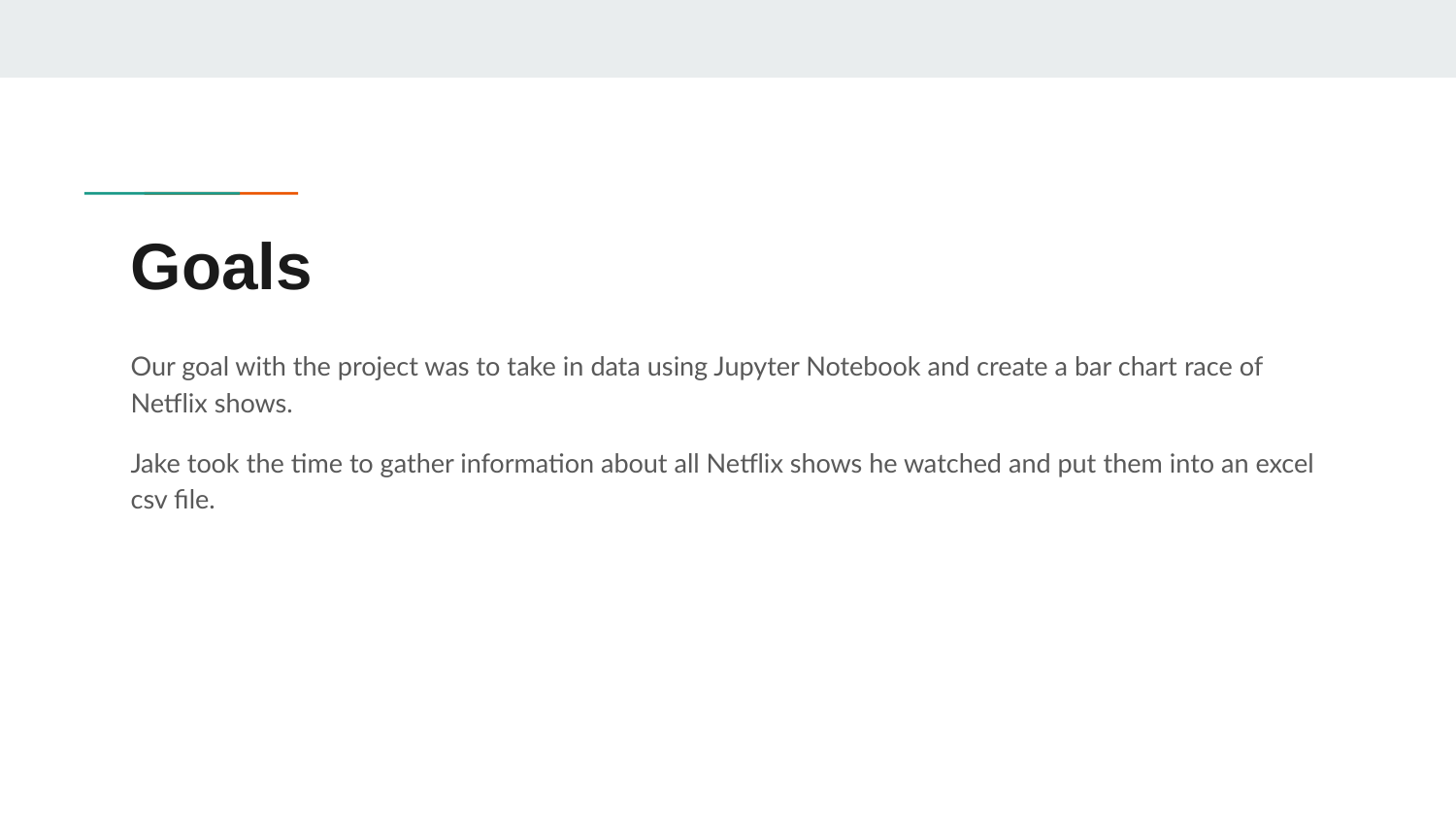

# Goals
Our goal with the project was to take in data using Jupyter Notebook and create a bar chart race of Netflix shows.
Jake took the time to gather information about all Netflix shows he watched and put them into an excel csv file.